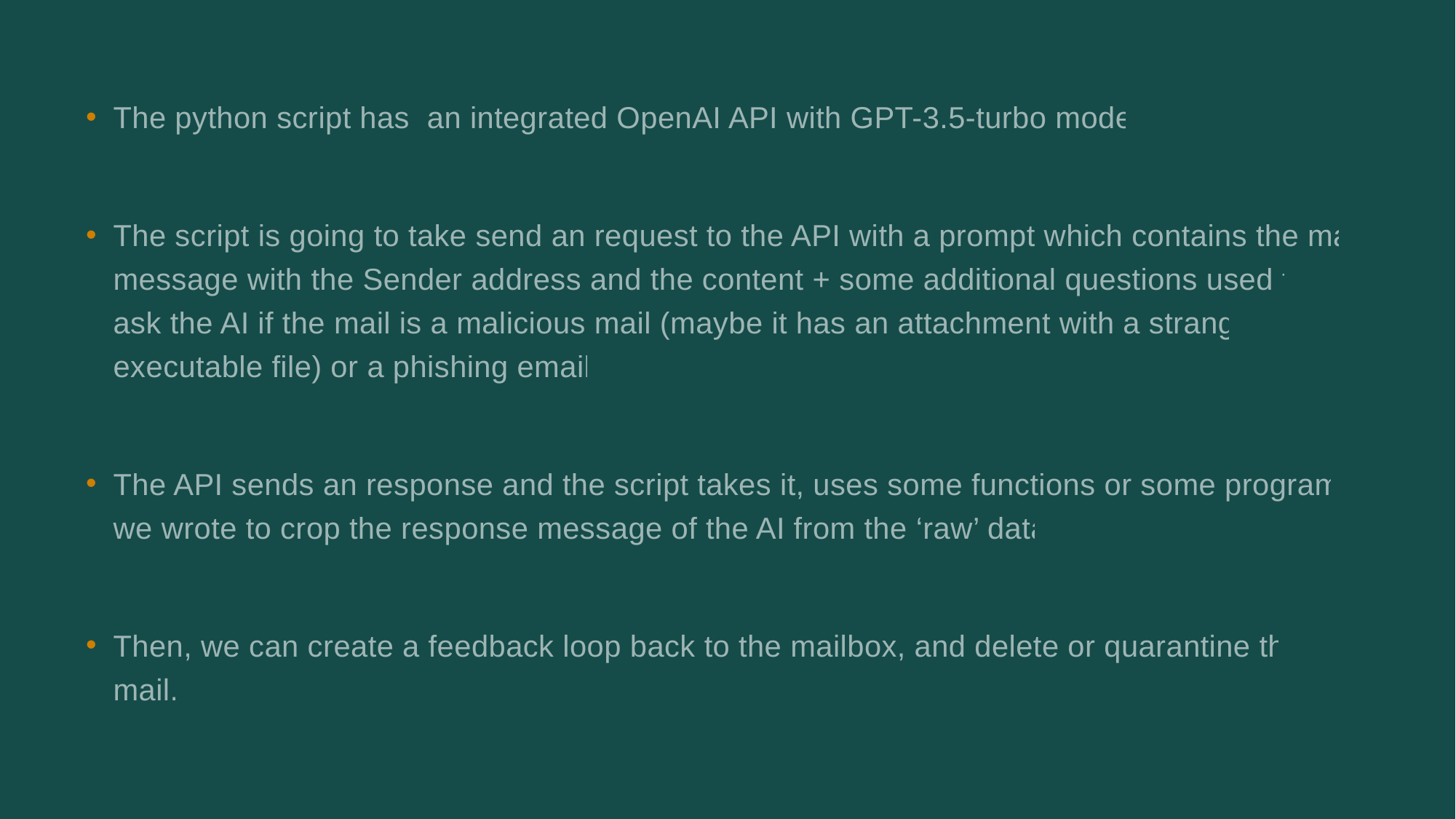

The python script has  an integrated OpenAI API with GPT-3.5-turbo model.

The script is going to take send an request to the API with a prompt which contains the mail message with the Sender address and the content + some additional questions used to ask the AI if the mail is a malicious mail (maybe it has an attachment with a strange executable file) or a phishing email.

The API sends an response and the script takes it, uses some functions or some programs we wrote to crop the response message of the AI from the ‘raw’ data.

Then, we can create a feedback loop back to the mailbox, and delete or quarantine the mail.